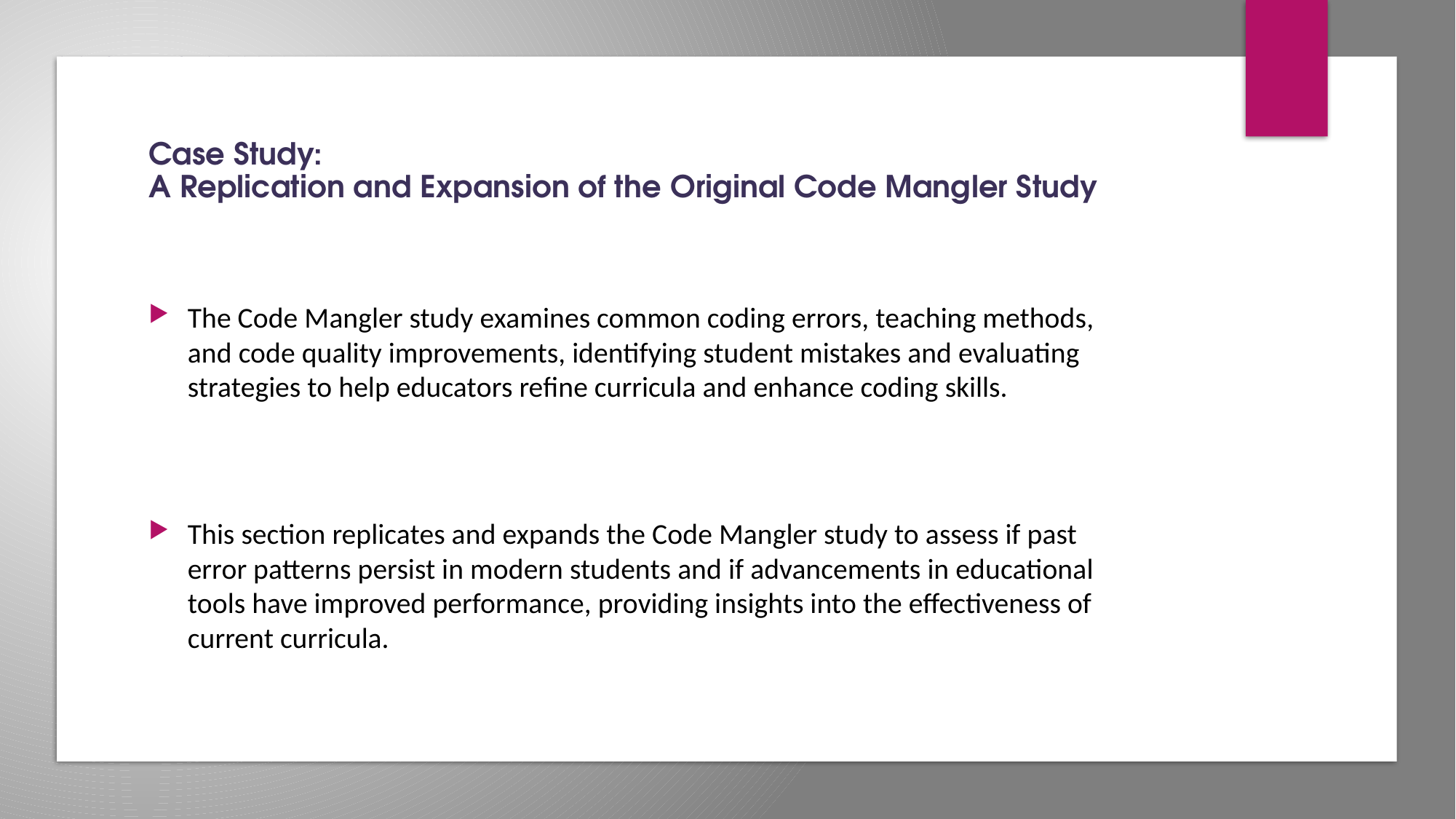

# Case Study: A Replication and Expansion of the Original Code Mangler Study

The Code Mangler study examines common coding errors, teaching methods, and code quality improvements, identifying student mistakes and evaluating strategies to help educators refine curricula and enhance coding skills.

This section replicates and expands the Code Mangler study to assess if past error patterns persist in modern students and if advancements in educational tools have improved performance, providing insights into the effectiveness of current curricula.